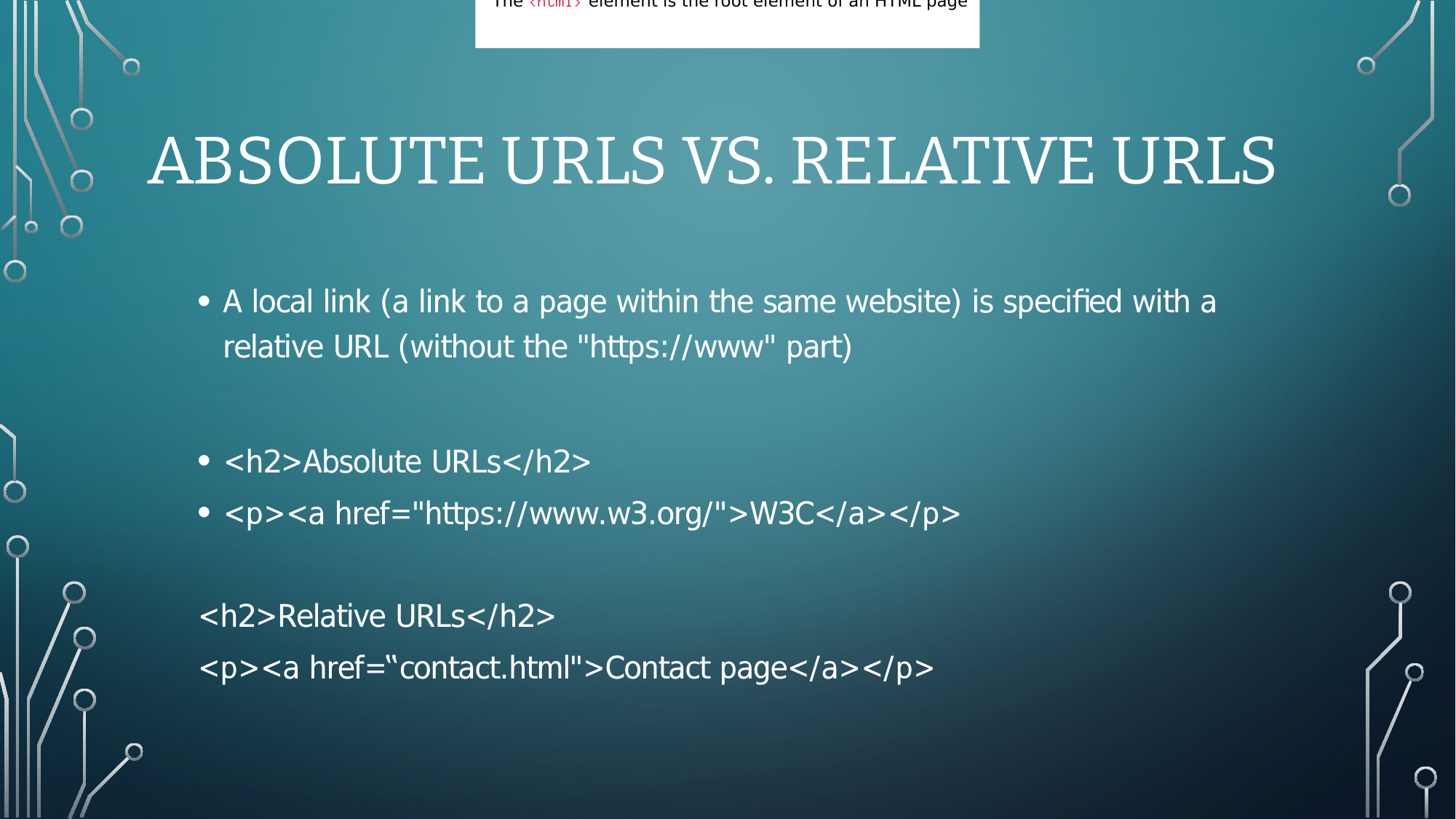

The <html> element is the root element of an HTML page

# Absolute URLs vs. Relative URLs
A local link (a link to a page within the same website) is specified with a relative URL (without the "https://www" part)

<h2>Absolute URLs</h2>
<p><a href="https://www.w3.org/">W3C</a></p>

<h2>Relative URLs</h2>
<p><a href=“contact.html">Contact page</a></p>